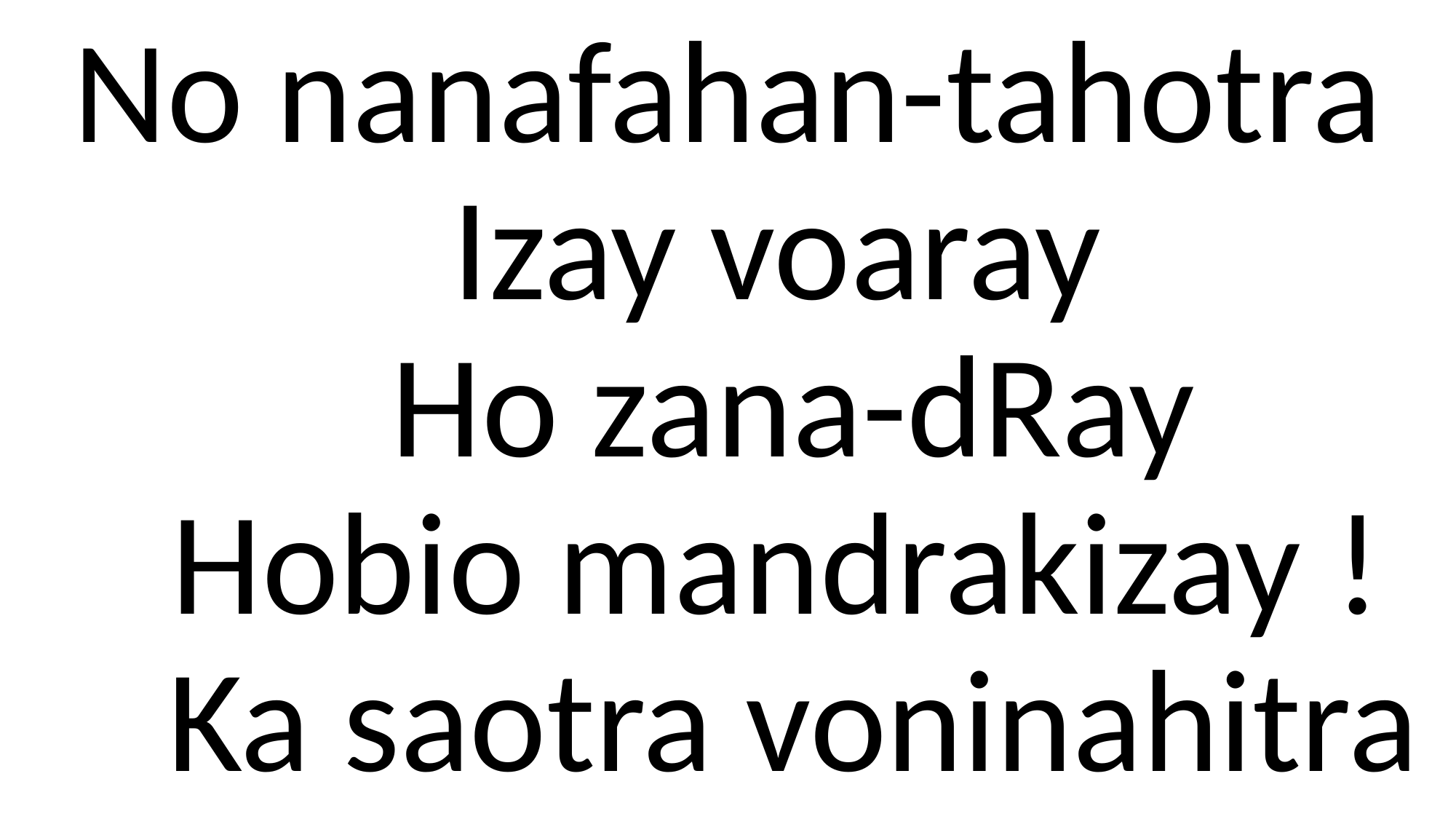

# No nanafahan-tahotra Izay voaray Ho zana-dRay Hobio mandrakizay ! Ka saotra voninahitra